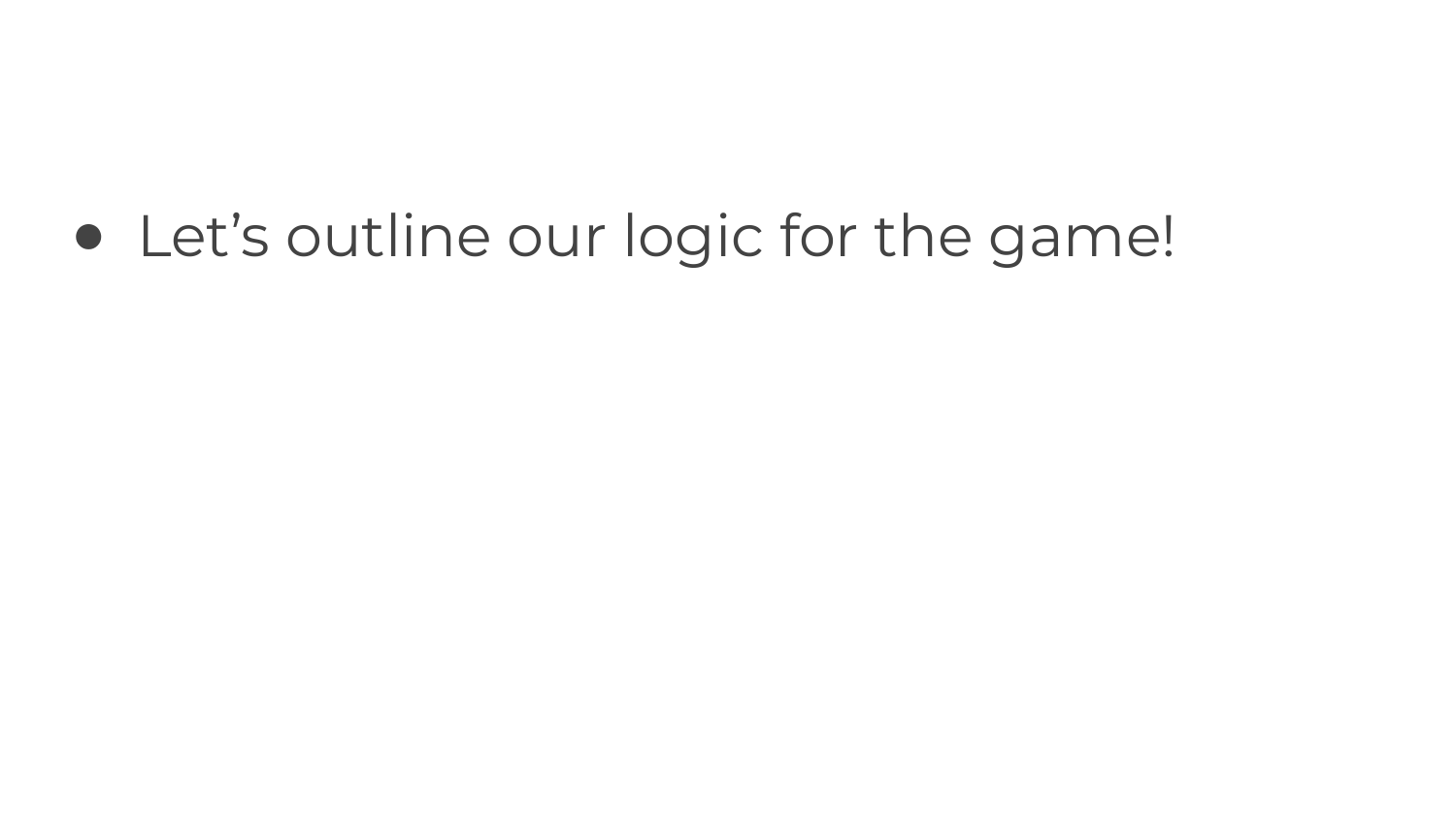

Let’s outline our logic for the game!